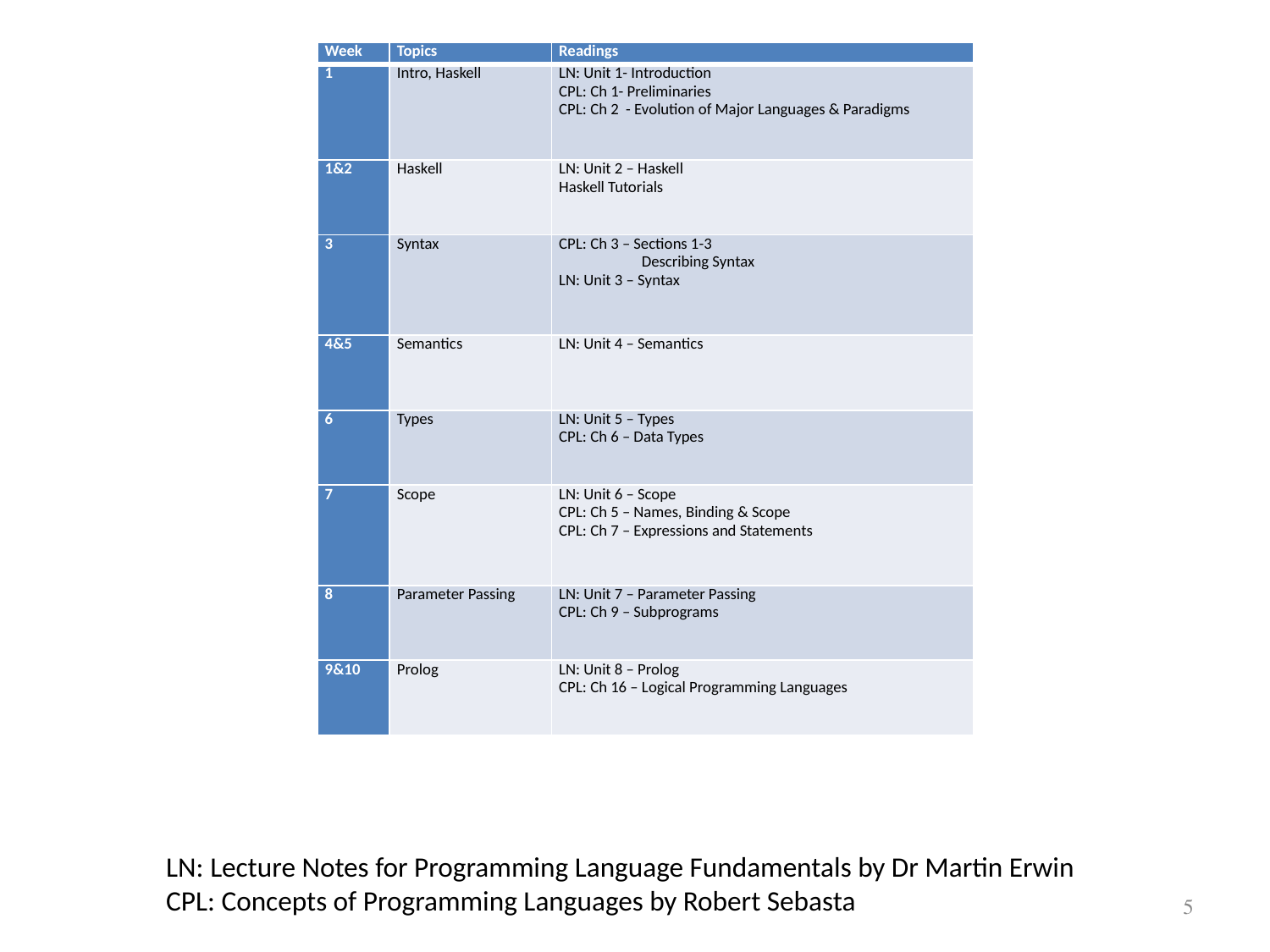

| Week | Topics | Readings |
| --- | --- | --- |
| 1 | Intro, Haskell | LN: Unit 1- Introduction CPL: Ch 1- Preliminaries CPL: Ch 2 - Evolution of Major Languages & Paradigms |
| 1&2 | Haskell | LN: Unit 2 – Haskell Haskell Tutorials |
| 3 | Syntax | CPL: Ch 3 – Sections 1-3 Describing Syntax LN: Unit 3 – Syntax |
| 4&5 | Semantics | LN: Unit 4 – Semantics |
| 6 | Types | LN: Unit 5 – Types CPL: Ch 6 – Data Types |
| 7 | Scope | LN: Unit 6 – Scope CPL: Ch 5 – Names, Binding & Scope CPL: Ch 7 – Expressions and Statements |
| 8 | Parameter Passing | LN: Unit 7 – Parameter Passing CPL: Ch 9 – Subprograms |
| 9&10 | Prolog | LN: Unit 8 – Prolog CPL: Ch 16 – Logical Programming Languages |
LN: Lecture Notes for Programming Language Fundamentals by Dr Martin Erwin
CPL: Concepts of Programming Languages by Robert Sebasta
5